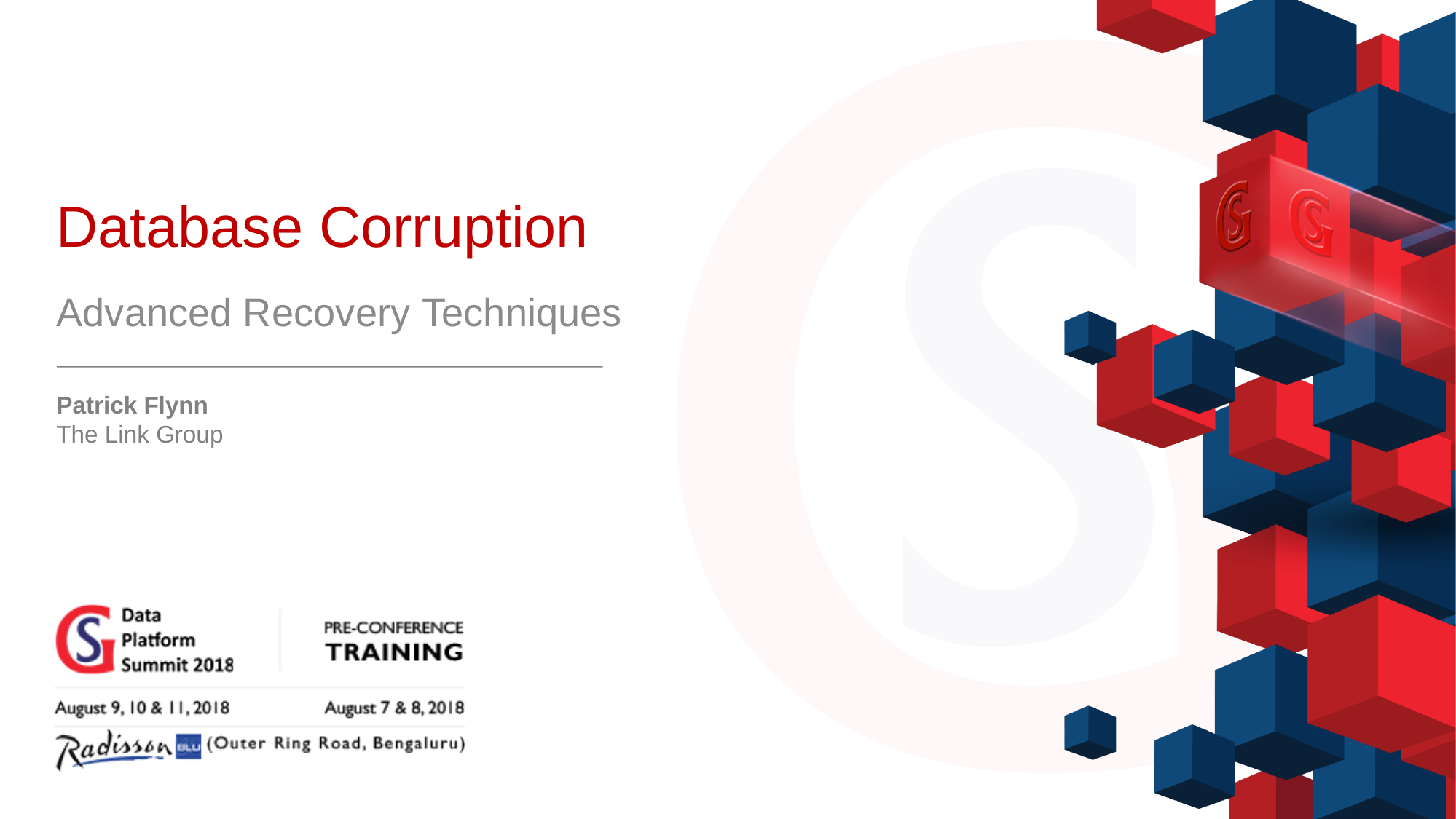

# Database Corruption
Advanced Recovery Techniques

Patrick Flynn
The Link Group